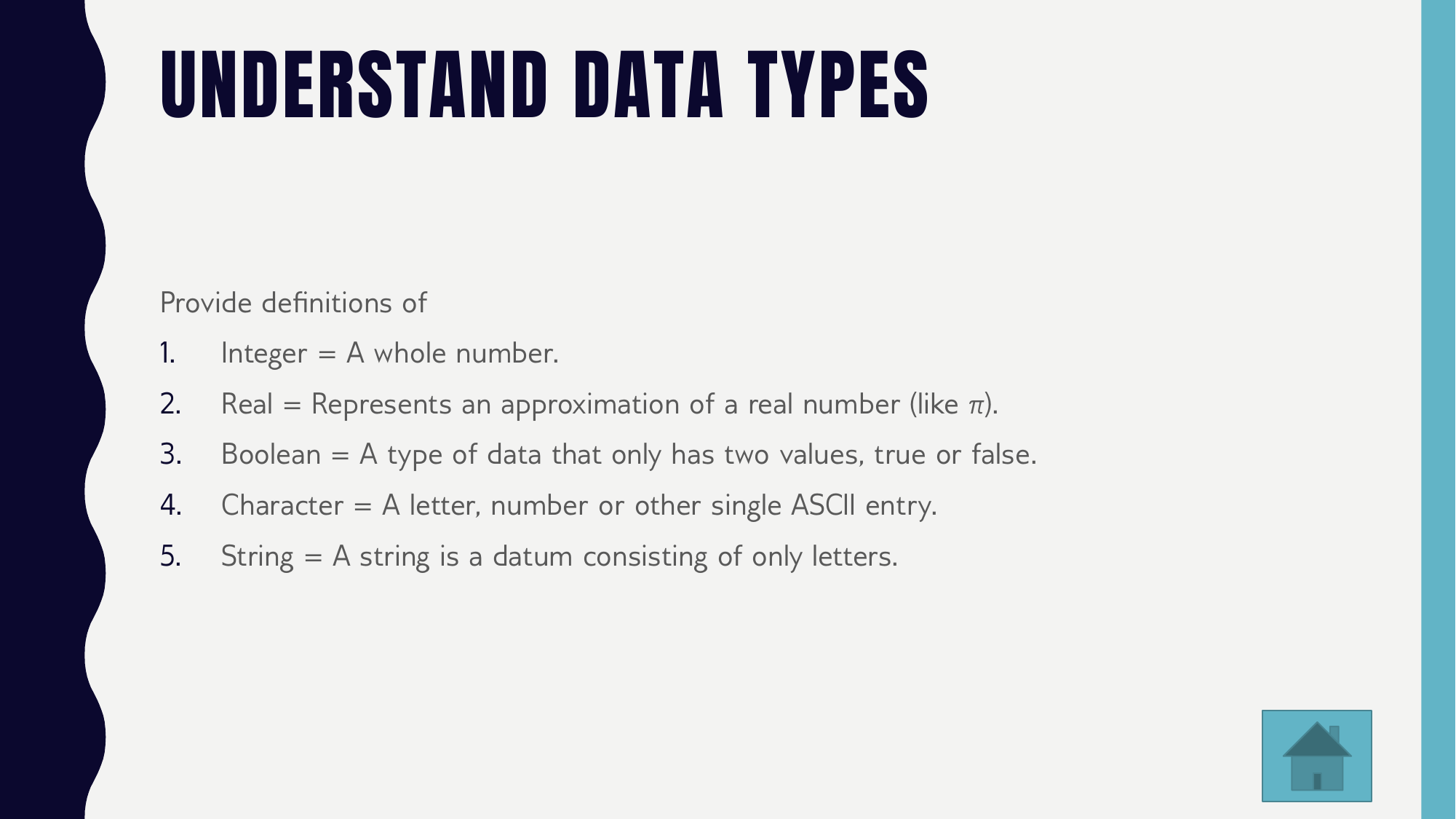

# Understand Data Types
Provide definitions of
Integer = A whole number.
Real = Represents an approximation of a real number (like π).
Boolean = A type of data that only has two values, true or false.
Character = A letter, number or other single ASCII entry.
String = A string is a datum consisting of only letters.